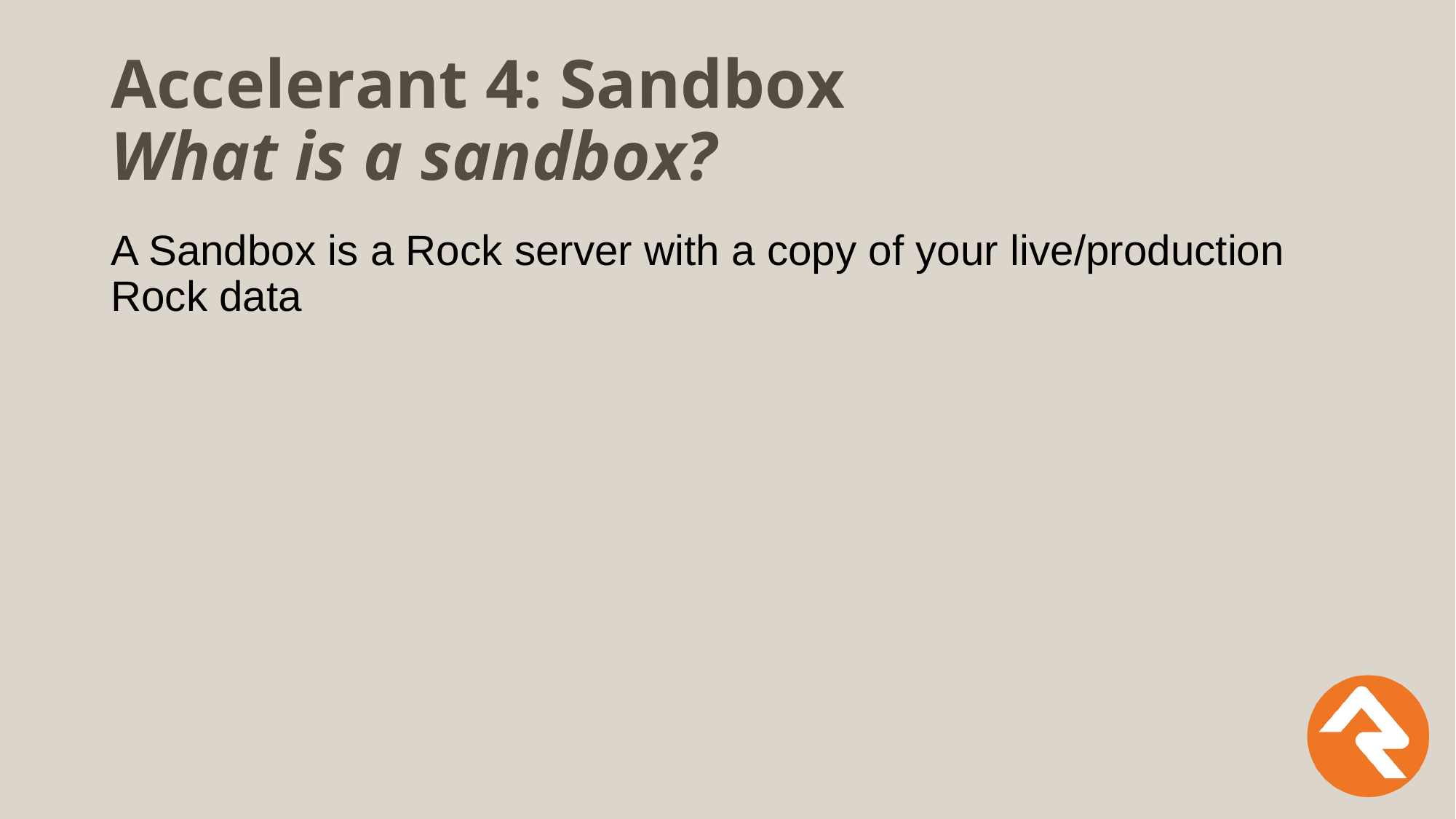

# Accelerant 4: Sandbox
What is a sandbox?
A Sandbox is a Rock server with a copy of your live/production Rock data